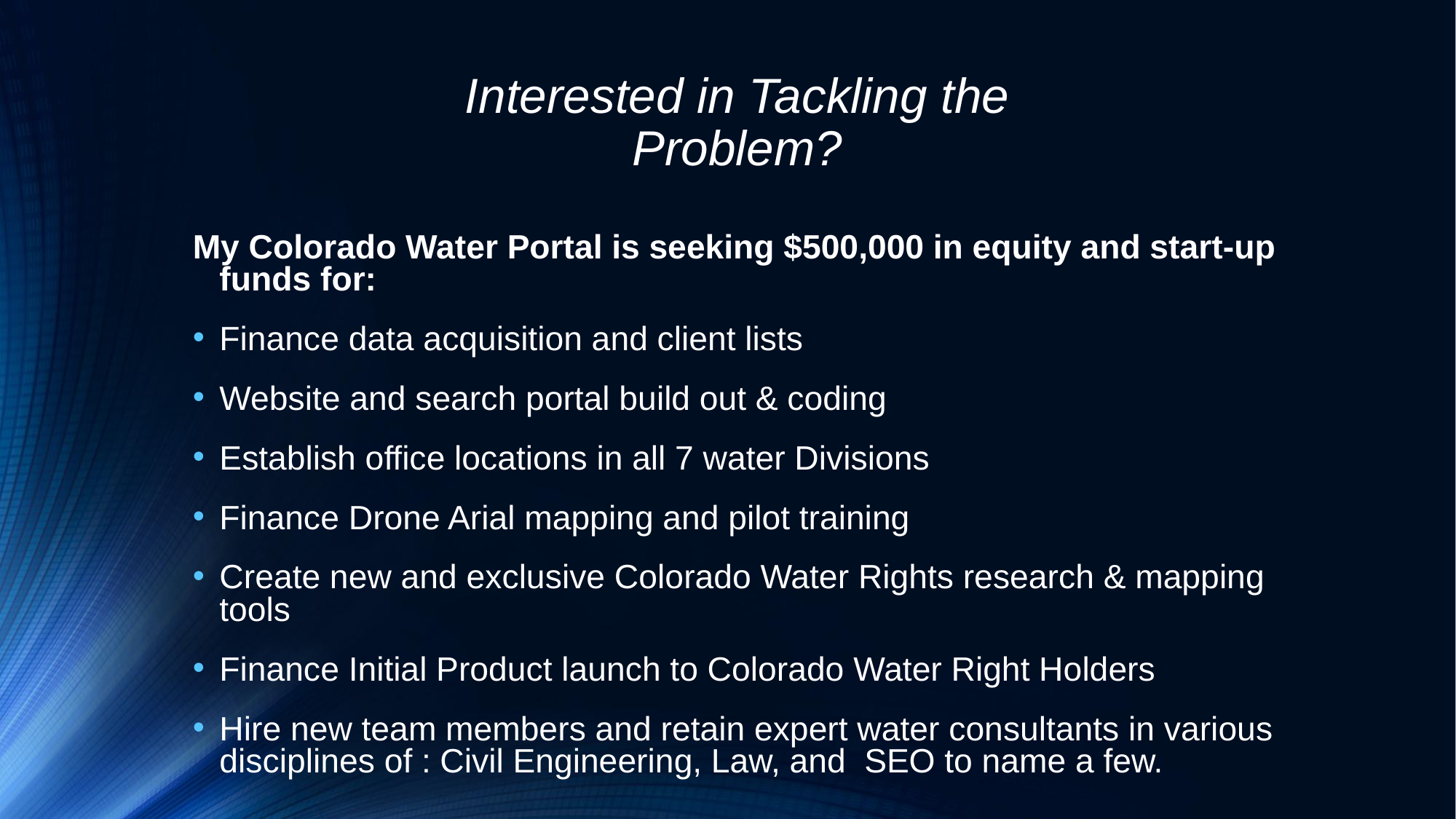

# Interested in Tackling the Problem?
My Colorado Water Portal is seeking $500,000 in equity and start-up funds for:
Finance data acquisition and client lists
Website and search portal build out & coding
Establish office locations in all 7 water Divisions
Finance Drone Arial mapping and pilot training
Create new and exclusive Colorado Water Rights research & mapping tools
Finance Initial Product launch to Colorado Water Right Holders
Hire new team members and retain expert water consultants in various disciplines of : Civil Engineering, Law, and  SEO to name a few.